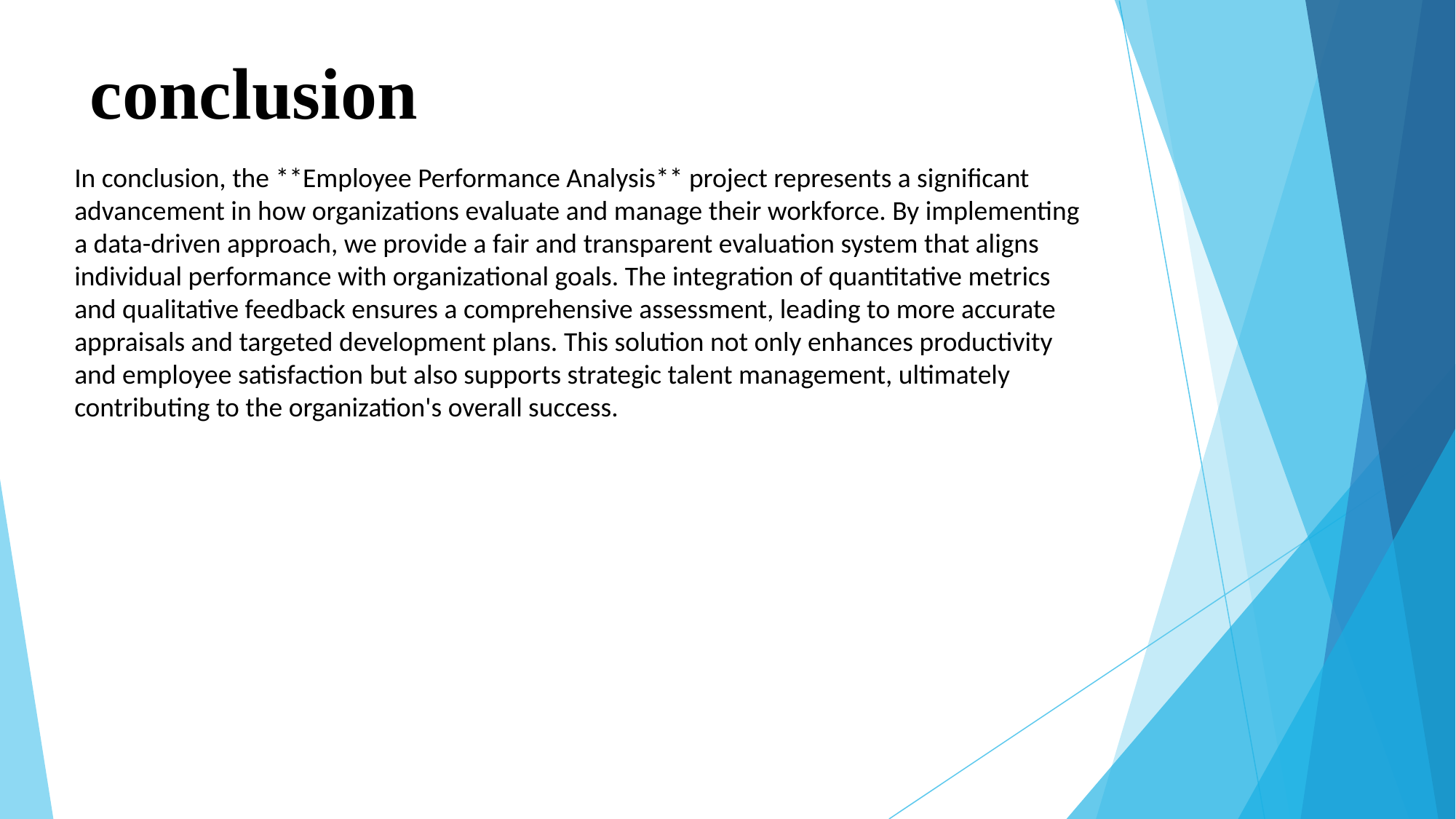

# conclusion
In conclusion, the **Employee Performance Analysis** project represents a significant advancement in how organizations evaluate and manage their workforce. By implementing a data-driven approach, we provide a fair and transparent evaluation system that aligns individual performance with organizational goals. The integration of quantitative metrics and qualitative feedback ensures a comprehensive assessment, leading to more accurate appraisals and targeted development plans. This solution not only enhances productivity and employee satisfaction but also supports strategic talent management, ultimately contributing to the organization's overall success.